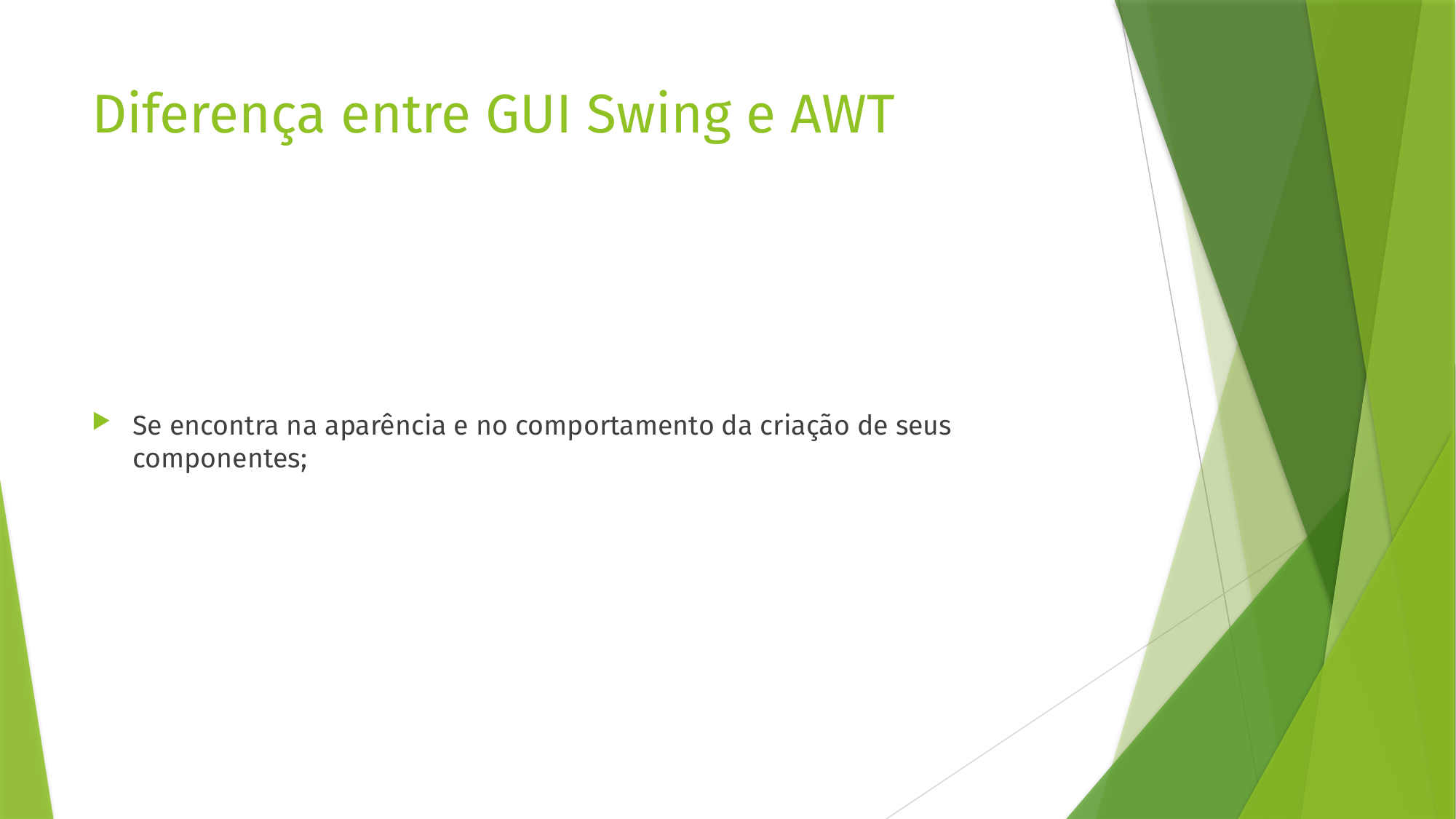

# Diferença entre GUI Swing e AWT

Se encontra na aparência e no comportamento da criação de seus componentes;